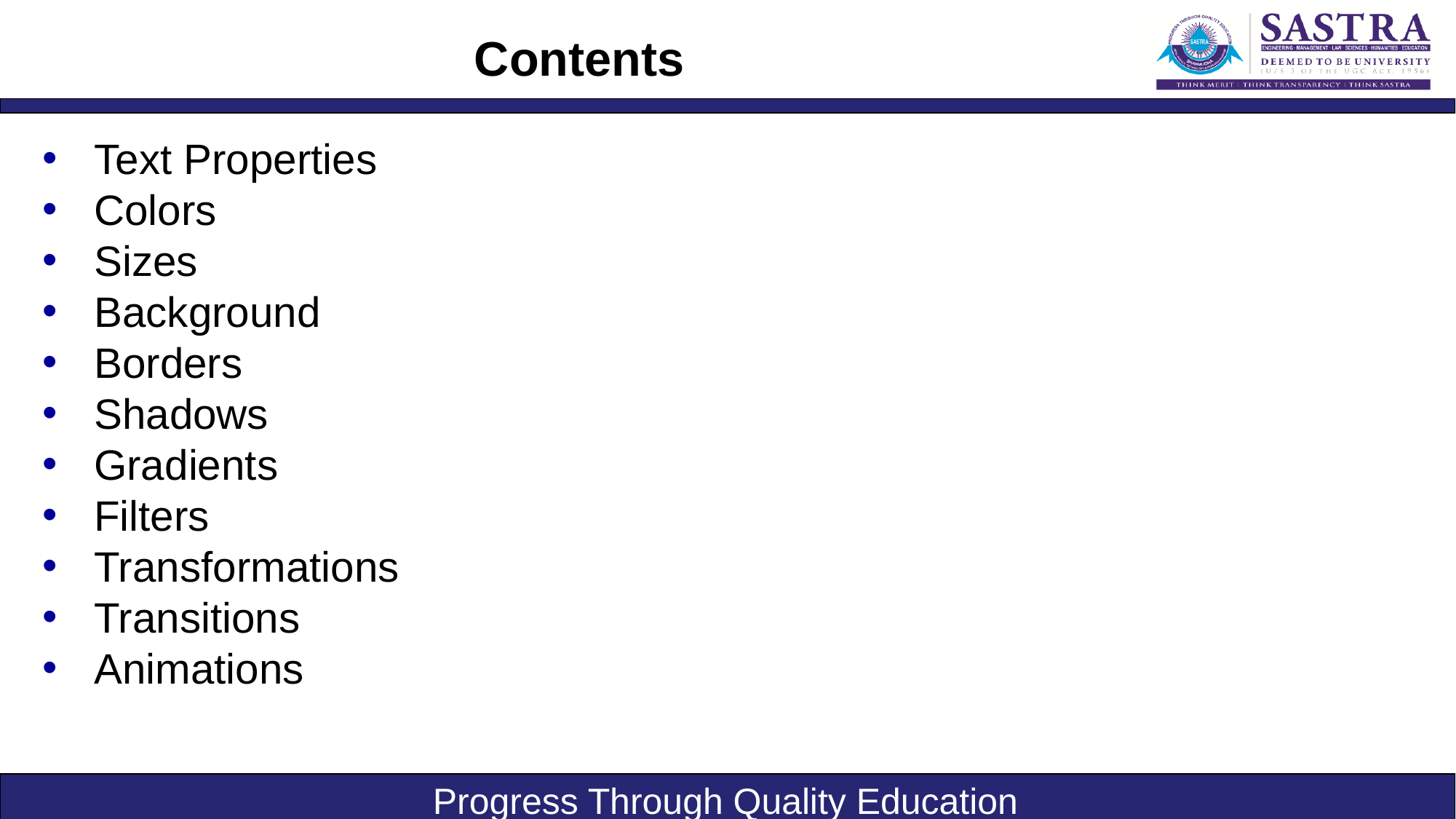

# Contents
Text Properties
Colors
Sizes
Background
Borders
Shadows
Gradients
Filters
Transformations
Transitions
Animations